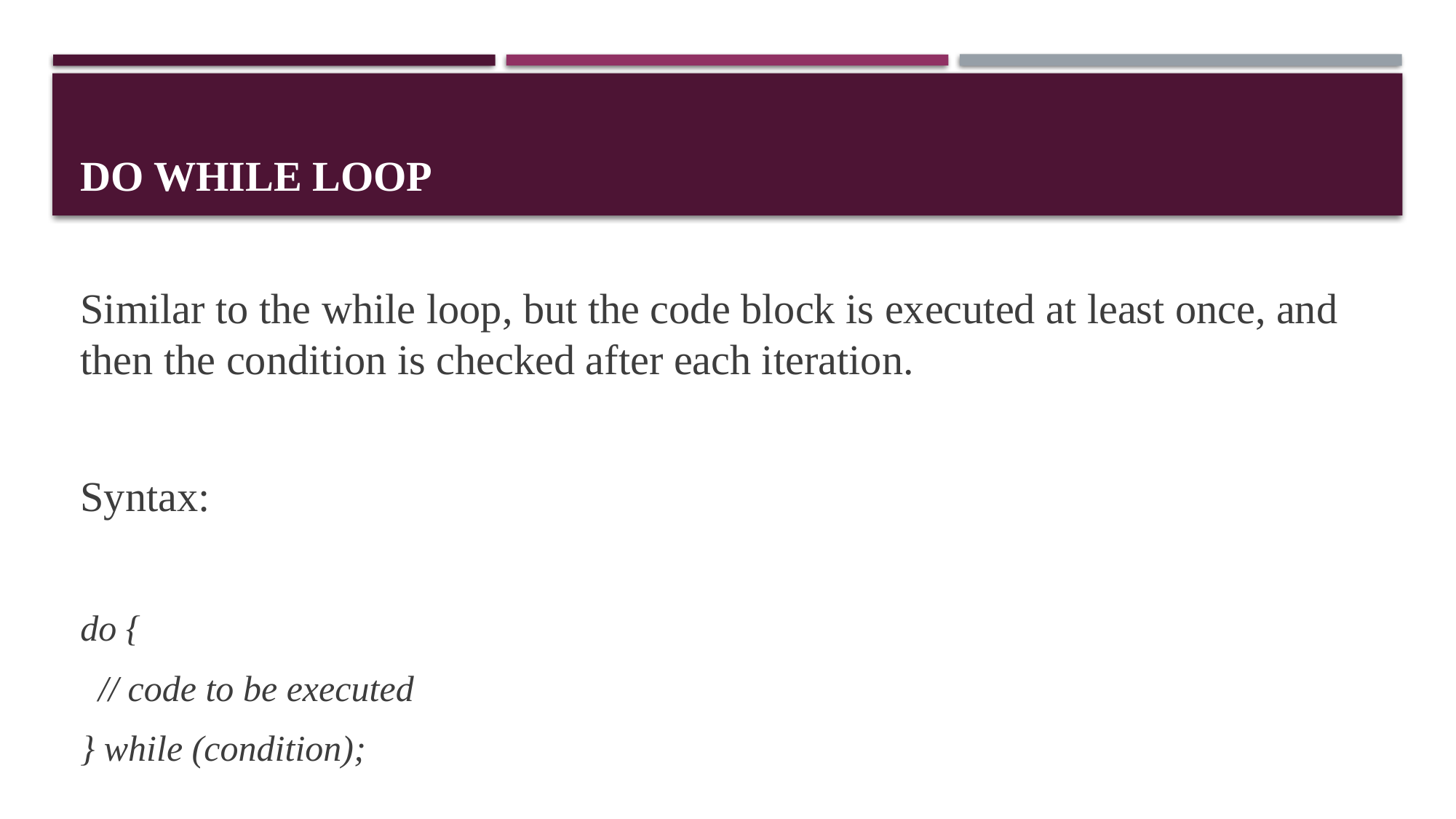

# do while loop
Similar to the while loop, but the code block is executed at least once, and then the condition is checked after each iteration.

Syntax:

do {
  // code to be executed
} while (condition);